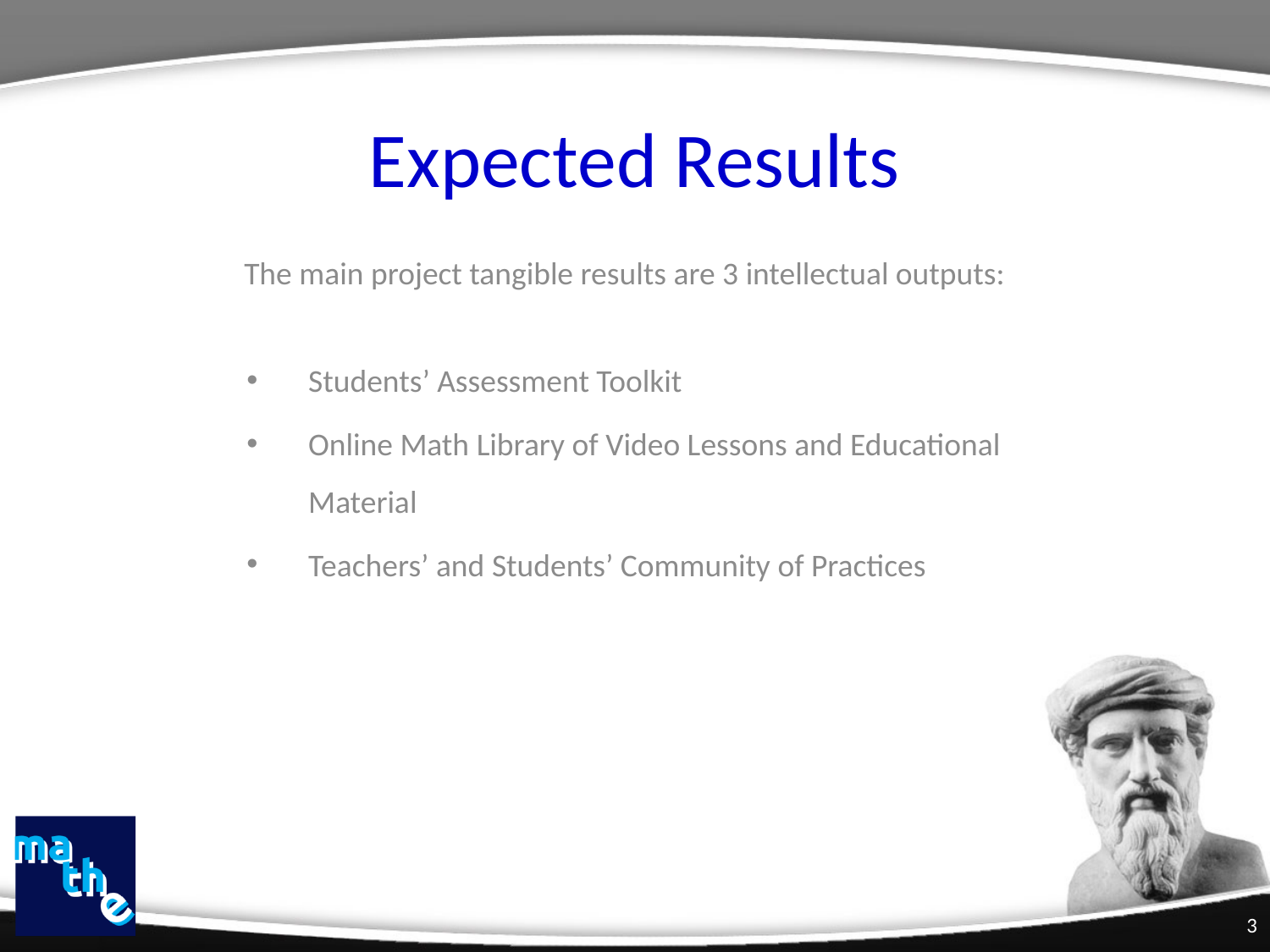

# Expected Results
	The main project tangible results are 3 intellectual outputs:

Students’ Assessment Toolkit
Online Math Library of Video Lessons and Educational Material
Teachers’ and Students’ Community of Practices